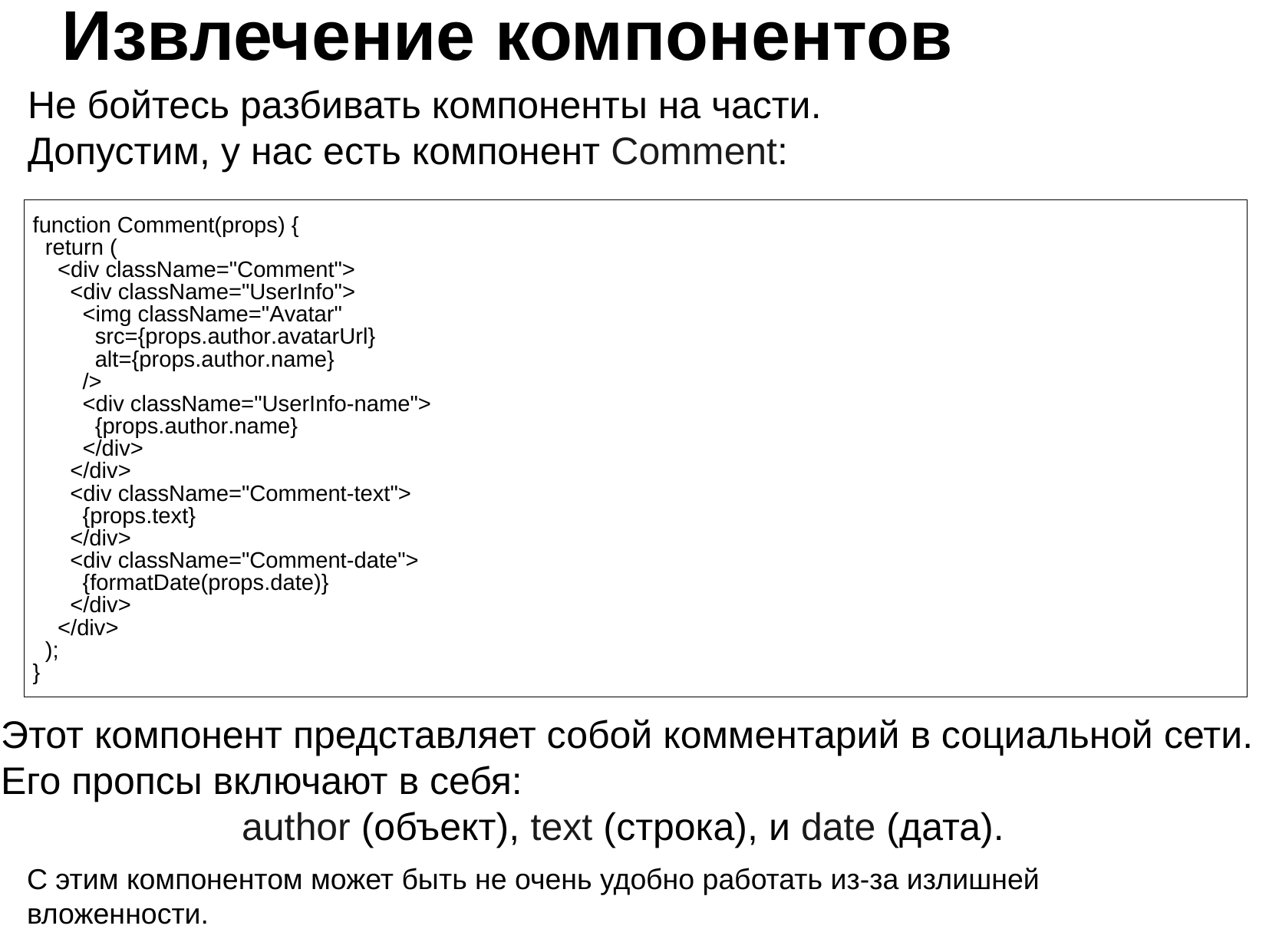

# Извлечение компонентов
Не бойтесь разбивать компоненты на части.
Допустим, у нас есть компонент Comment:
Этот компонент представляет собой комментарий в социальной сети. Его пропсы включают в себя:
		 author (объект), text (строка), и date (дата).
С этим компонентом может быть не очень удобно работать из-за излишней вложенности.